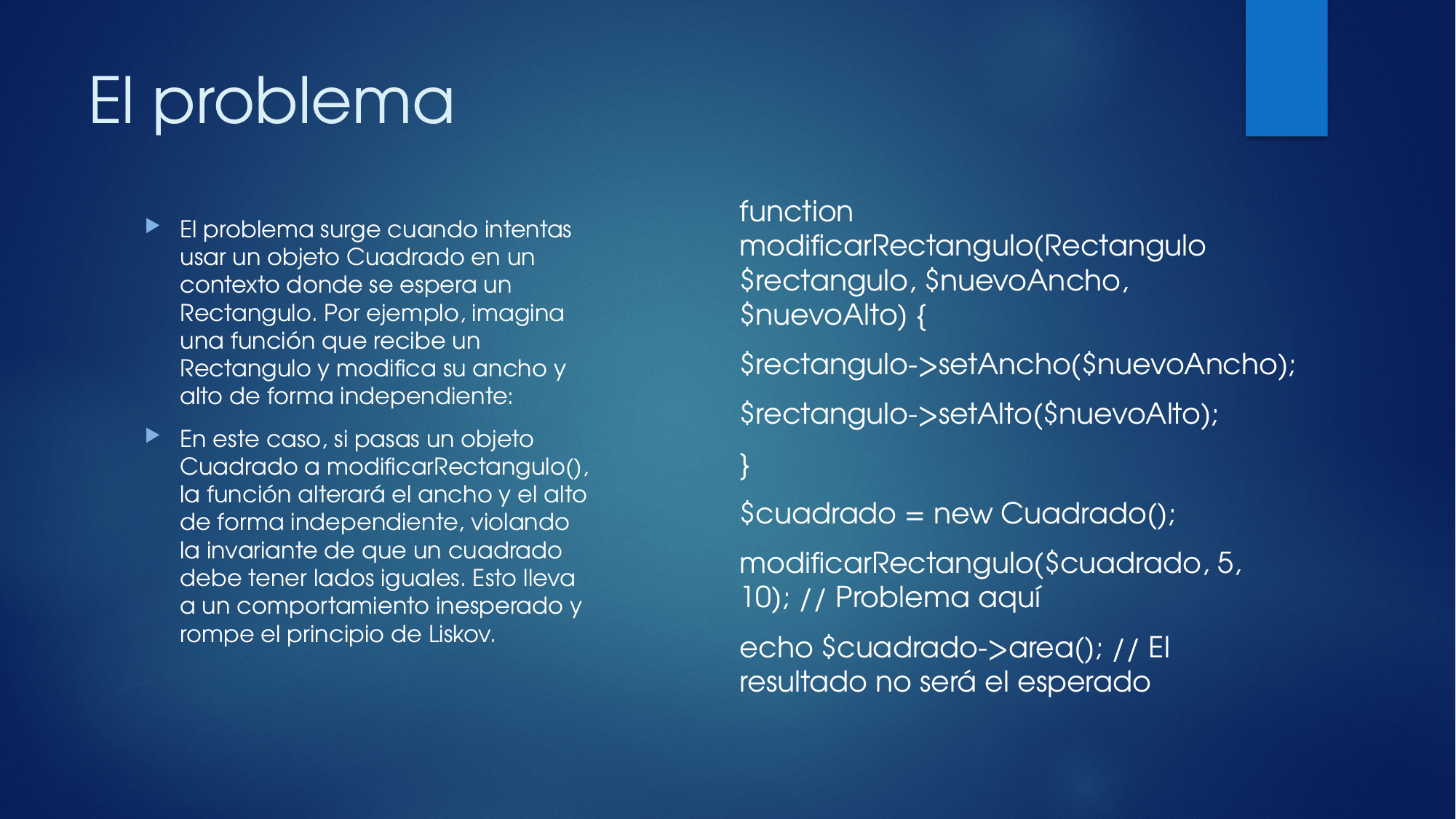

# El problema

El problema surge cuando intentas usar un objeto Cuadrado en un contexto donde se espera un Rectangulo. Por ejemplo, imagina una función que recibe un Rectangulo y modifica su ancho y alto de forma independiente:
En este caso, si pasas un objeto Cuadrado a modificarRectangulo(), la función alterará el ancho y el alto de forma independiente, violando la invariante de que un cuadrado debe tener lados iguales. Esto lleva a un comportamiento inesperado y rompe el principio de Liskov.
function modificarRectangulo(Rectangulo $rectangulo, $nuevoAncho, $nuevoAlto) {
$rectangulo->setAncho($nuevoAncho);
$rectangulo->setAlto($nuevoAlto);
}
$cuadrado = new Cuadrado();
modificarRectangulo($cuadrado, 5, 10); // Problema aquí
echo $cuadrado->area(); // El resultado no será el esperado